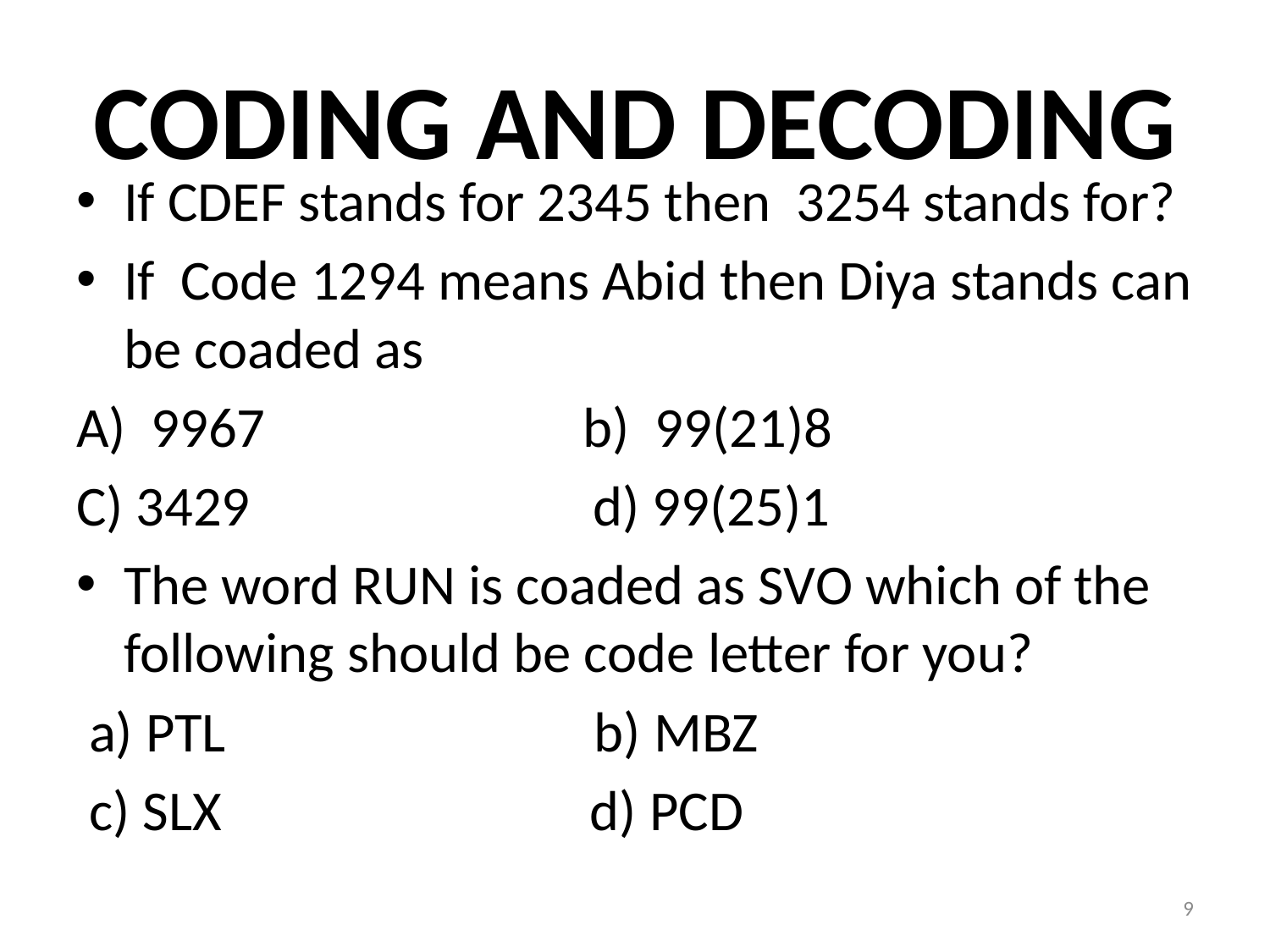

# CODING AND DECODING
If CDEF stands for 2345 then  3254 stands for?
If  Code 1294 means Abid then Diya stands can be coaded as
A)  9967                         b)  99(21)8
C) 3429                           d) 99(25)1
The word RUN is coaded as SVO which of the following should be code letter for you?
 a) PTL                             b) MBZ
 c) SLX                             d) PCD
9